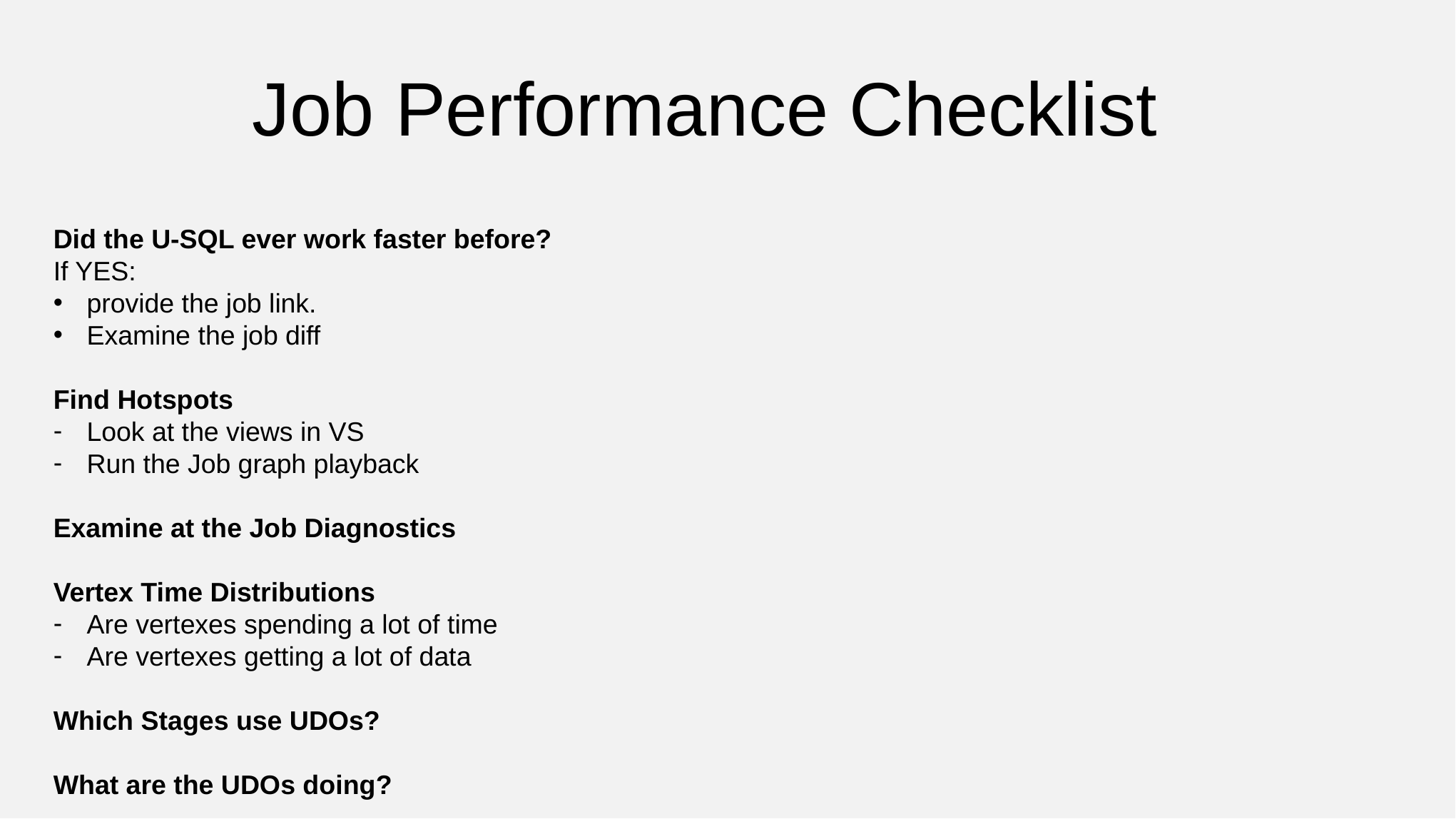

Job Performance Checklist
Did the U-SQL ever work faster before?
If YES:
provide the job link.
Examine the job diff

Find Hotspots
Look at the views in VS
Run the Job graph playback

Examine at the Job Diagnostics

Vertex Time Distributions
Are vertexes spending a lot of time
Are vertexes getting a lot of data

Which Stages use UDOs?

What are the UDOs doing?